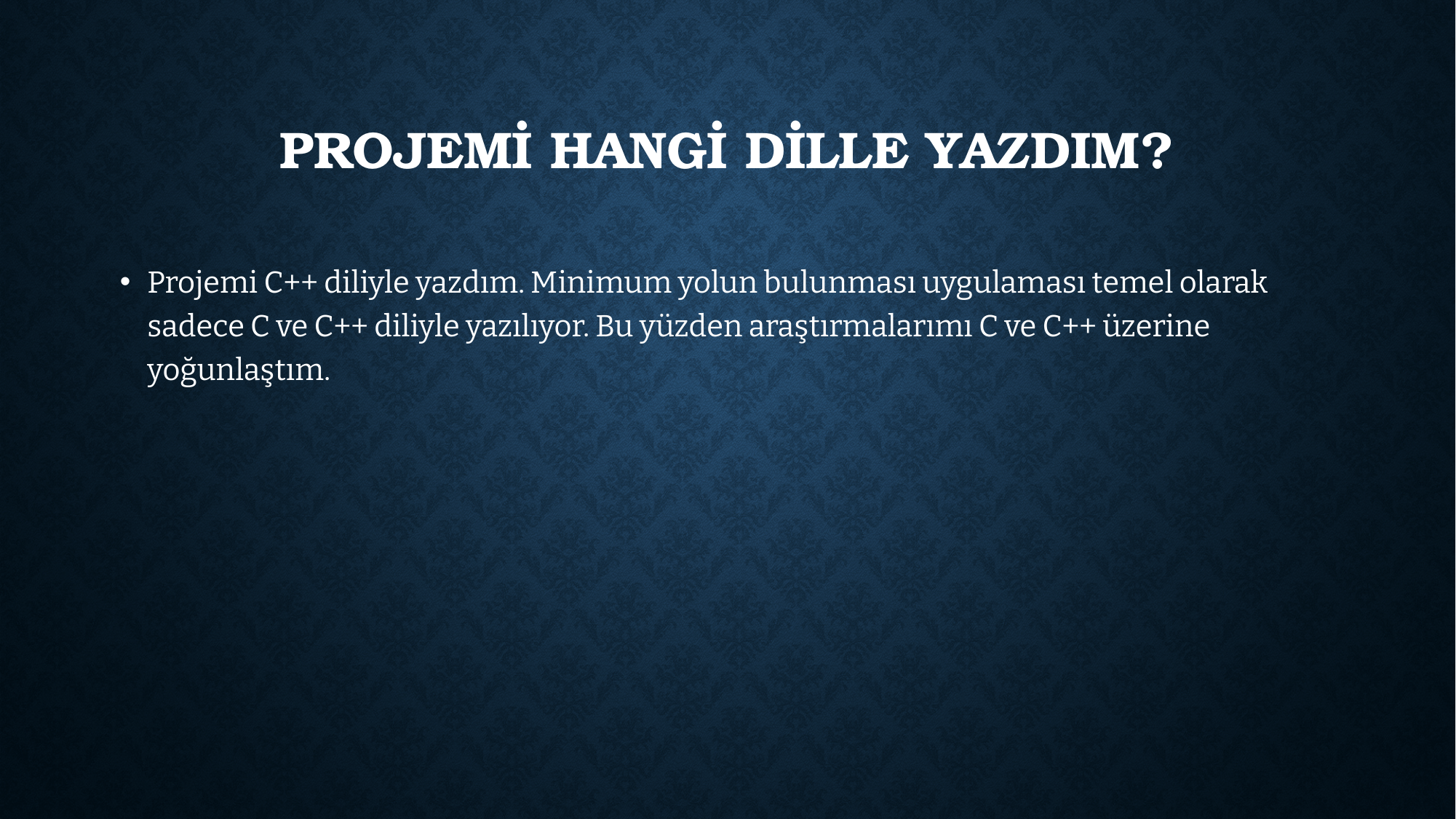

# PROJEMİ HANGİ DİLLE YAZDIM?
Projemi C++ diliyle yazdım. Minimum yolun bulunması uygulaması temel olarak sadece C ve C++ diliyle yazılıyor. Bu yüzden araştırmalarımı C ve C++ üzerine yoğunlaştım.